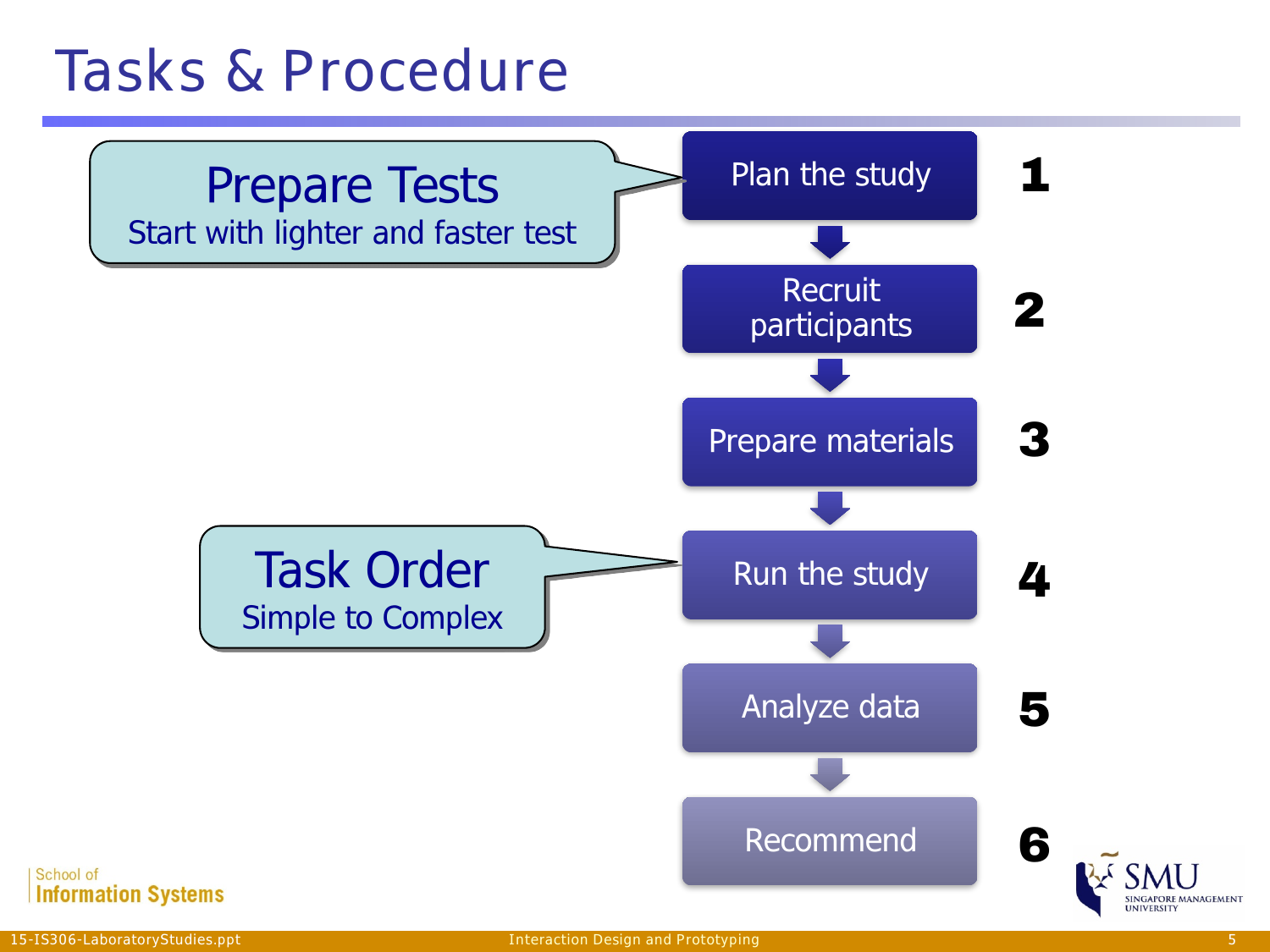

# Tasks & Procedure
Plan the study

Recruit participants

Prepare materials

Run the study

Analyze data

Recommend
1
Prepare Tests
Start with lighter and faster test
2
3
Task Order
Simple to Complex
4
5
6

                        5
Interaction Design and Prototyping